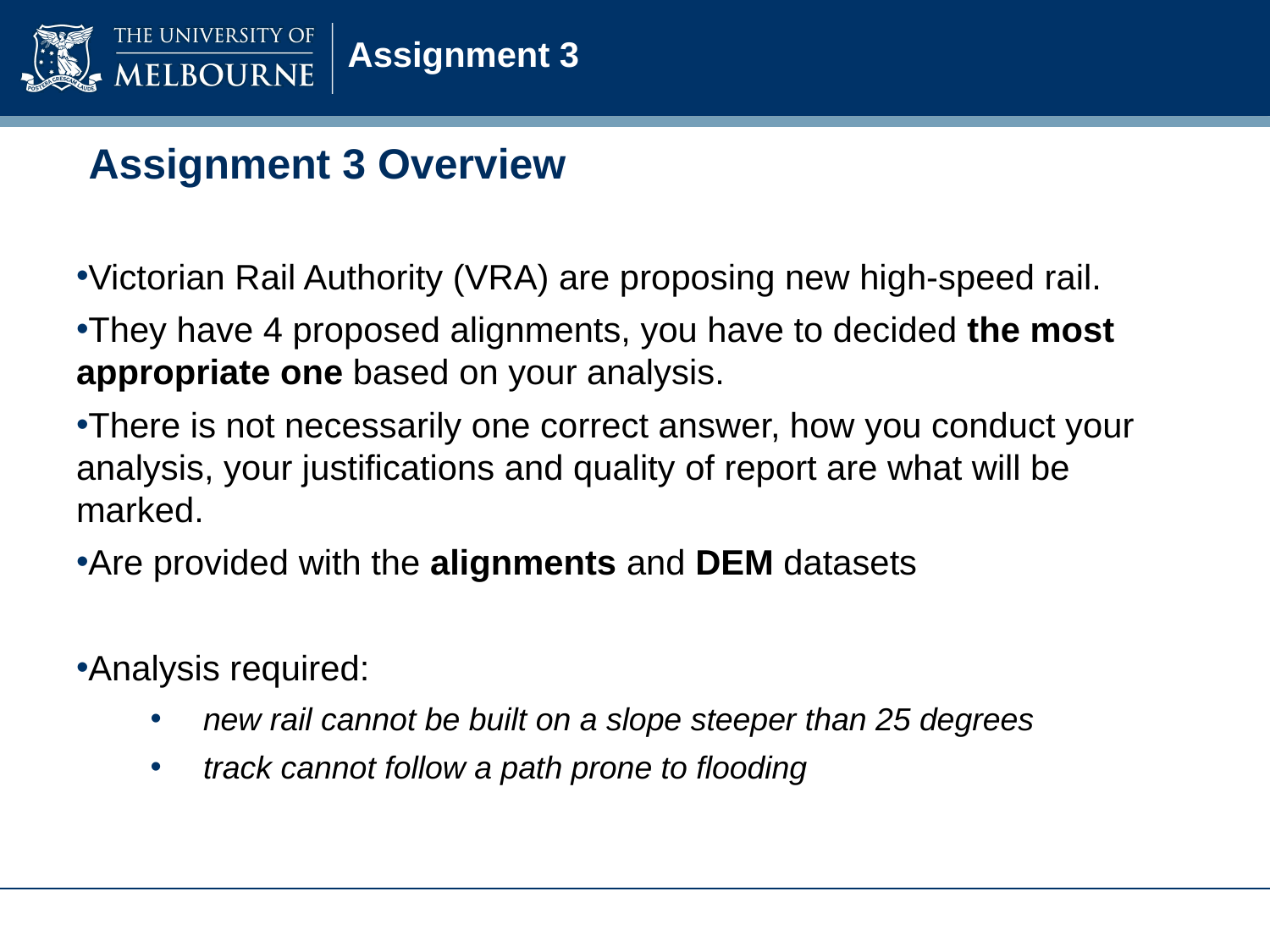

# Assignment 3
Assignment 3 Overview
Victorian Rail Authority (VRA) are proposing new high-speed rail.
They have 4 proposed alignments, you have to decided the most appropriate one based on your analysis.
There is not necessarily one correct answer, how you conduct your analysis, your justifications and quality of report are what will be marked.
Are provided with the alignments and DEM datasets

Analysis required:
new rail cannot be built on a slope steeper than 25 degrees
track cannot follow a path prone to flooding